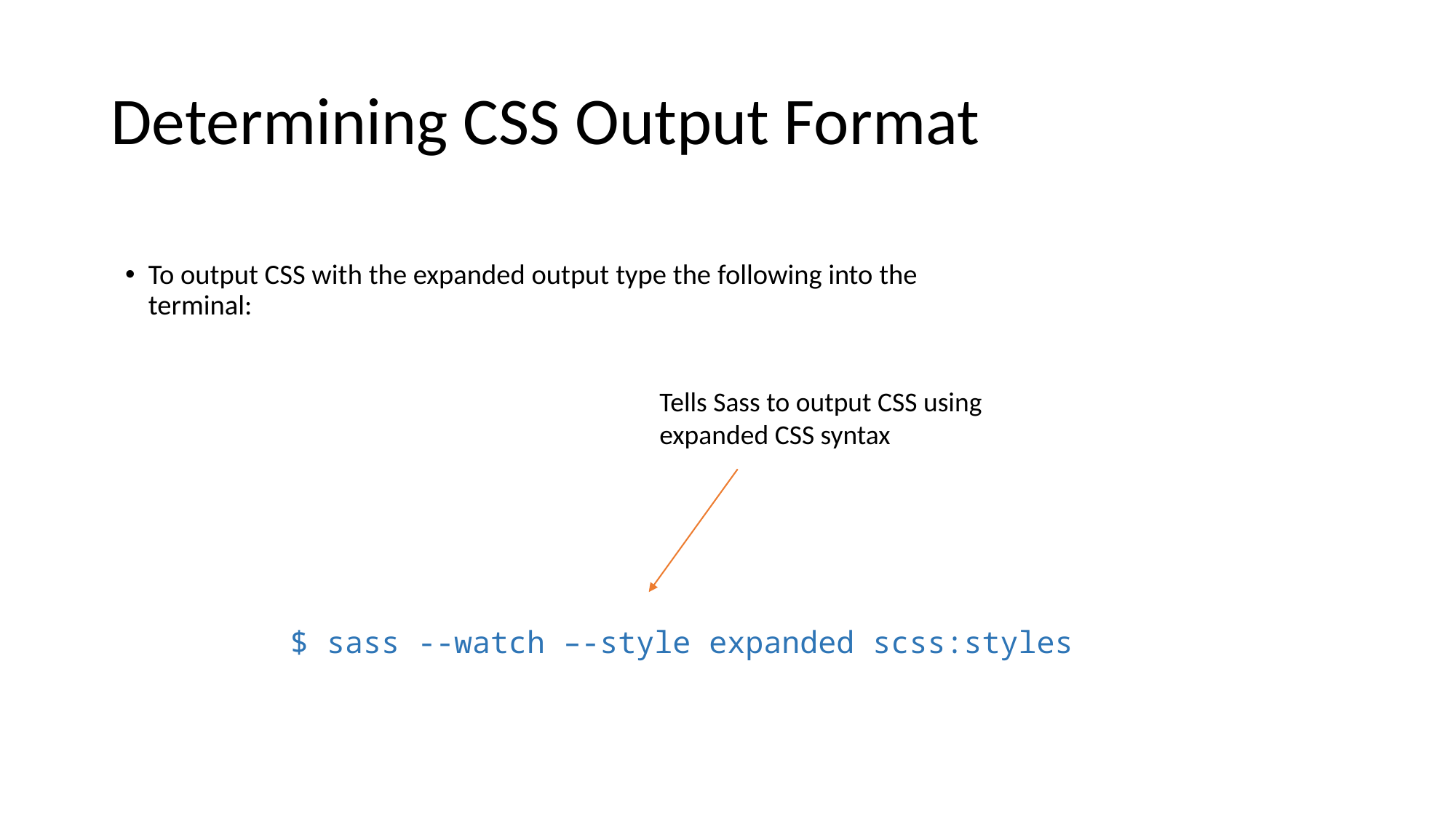

# Determining CSS Output Format
To output CSS with the expanded output type the following into the terminal:
Tells Sass to output CSS using expanded CSS syntax
$ sass --watch –-style expanded scss:styles